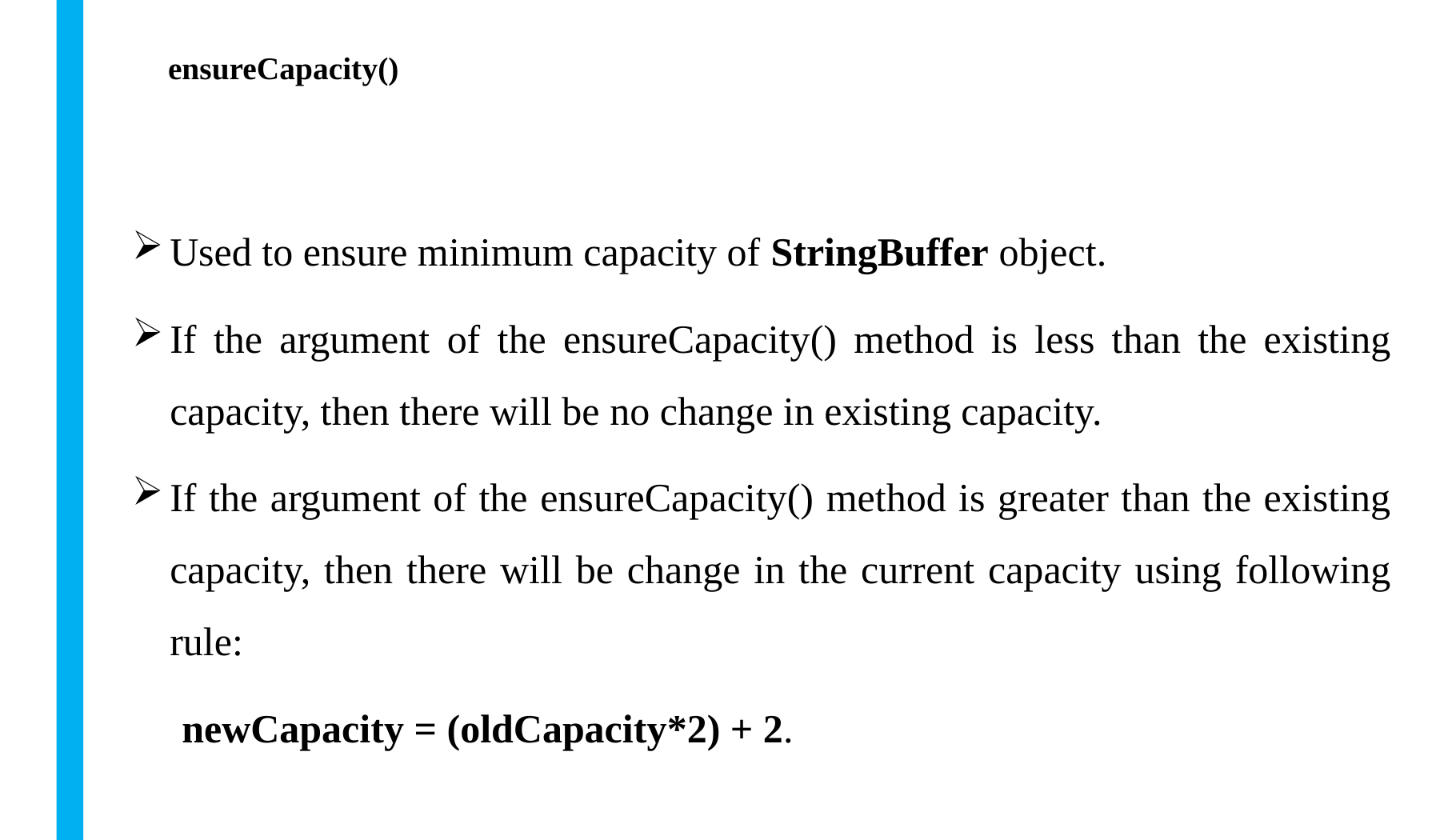

# ensureCapacity()
Used to ensure minimum capacity of StringBuffer object.
If the argument of the ensureCapacity() method is less than the existing capacity, then there will be no change in existing capacity.
If the argument of the ensureCapacity() method is greater than the existing capacity, then there will be change in the current capacity using following rule:
     newCapacity = (oldCapacity*2) + 2.